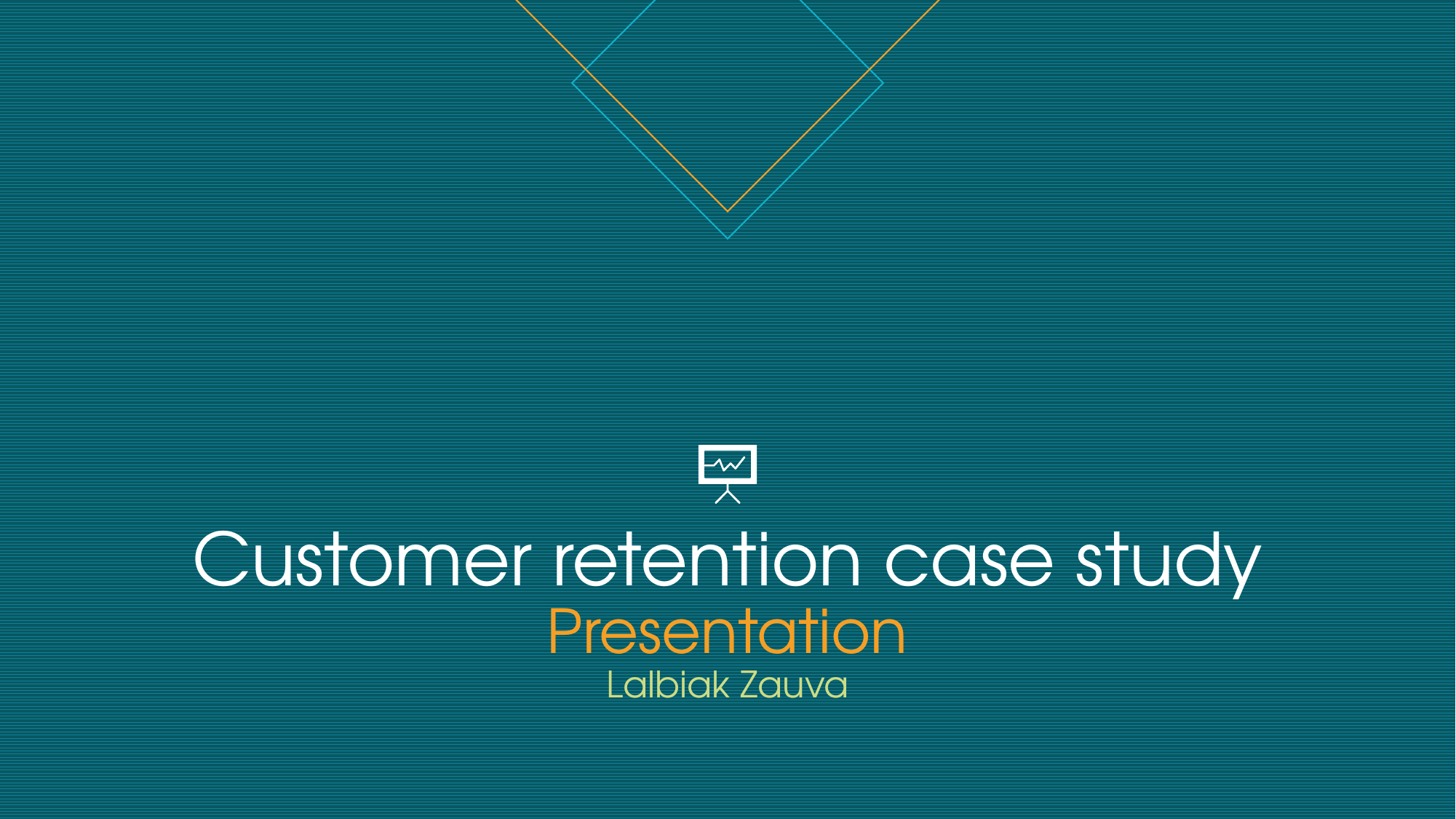

# Customer retention case study Presentation Lalbiak Zauva